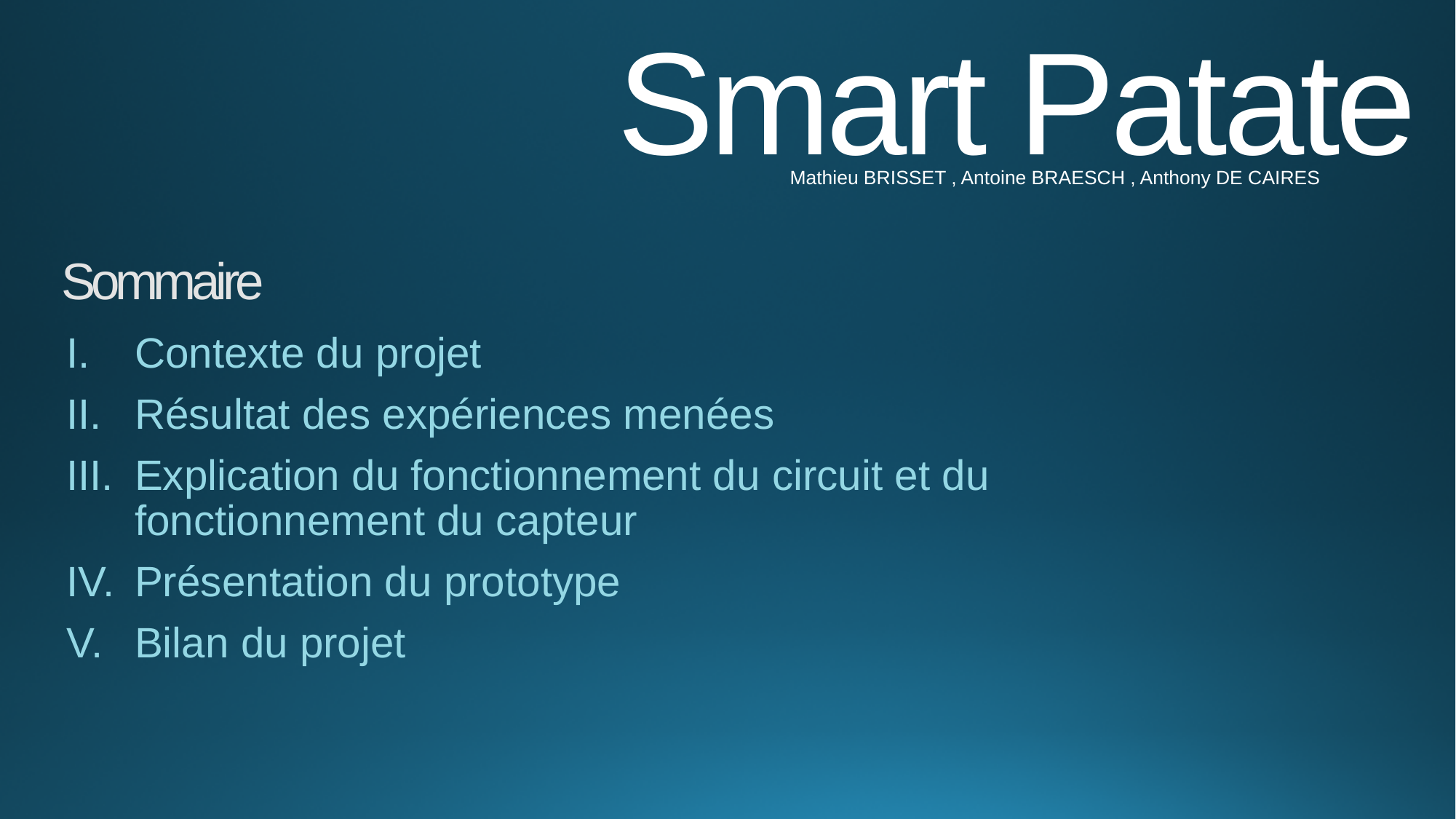

# Smart Patate
Mathieu BRISSET , Antoine BRAESCH , Anthony DE CAIRES
Sommaire
Contexte du projet
Résultat des expériences menées
Explication du fonctionnement du circuit et du fonctionnement du capteur
Présentation du prototype
Bilan du projet